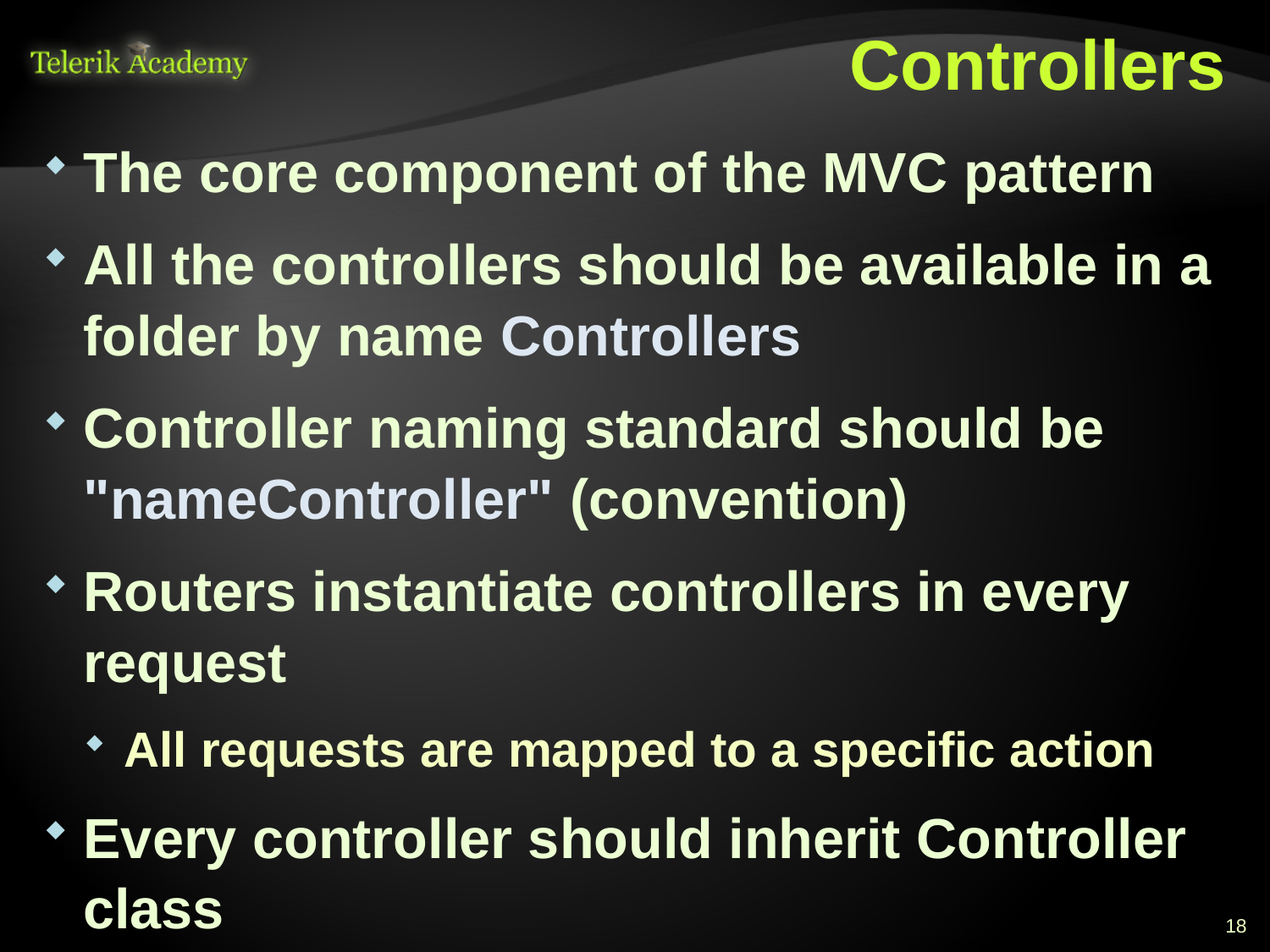

# Controllers
The core component of the MVC pattern
All the controllers should be available in a folder by name Controllers
Controller naming standard should be "nameController" (convention)
Routers instantiate controllers in every request
All requests are mapped to a specific action
Every controller should inherit Controller class
Access to Request (context) and HttpContext
18